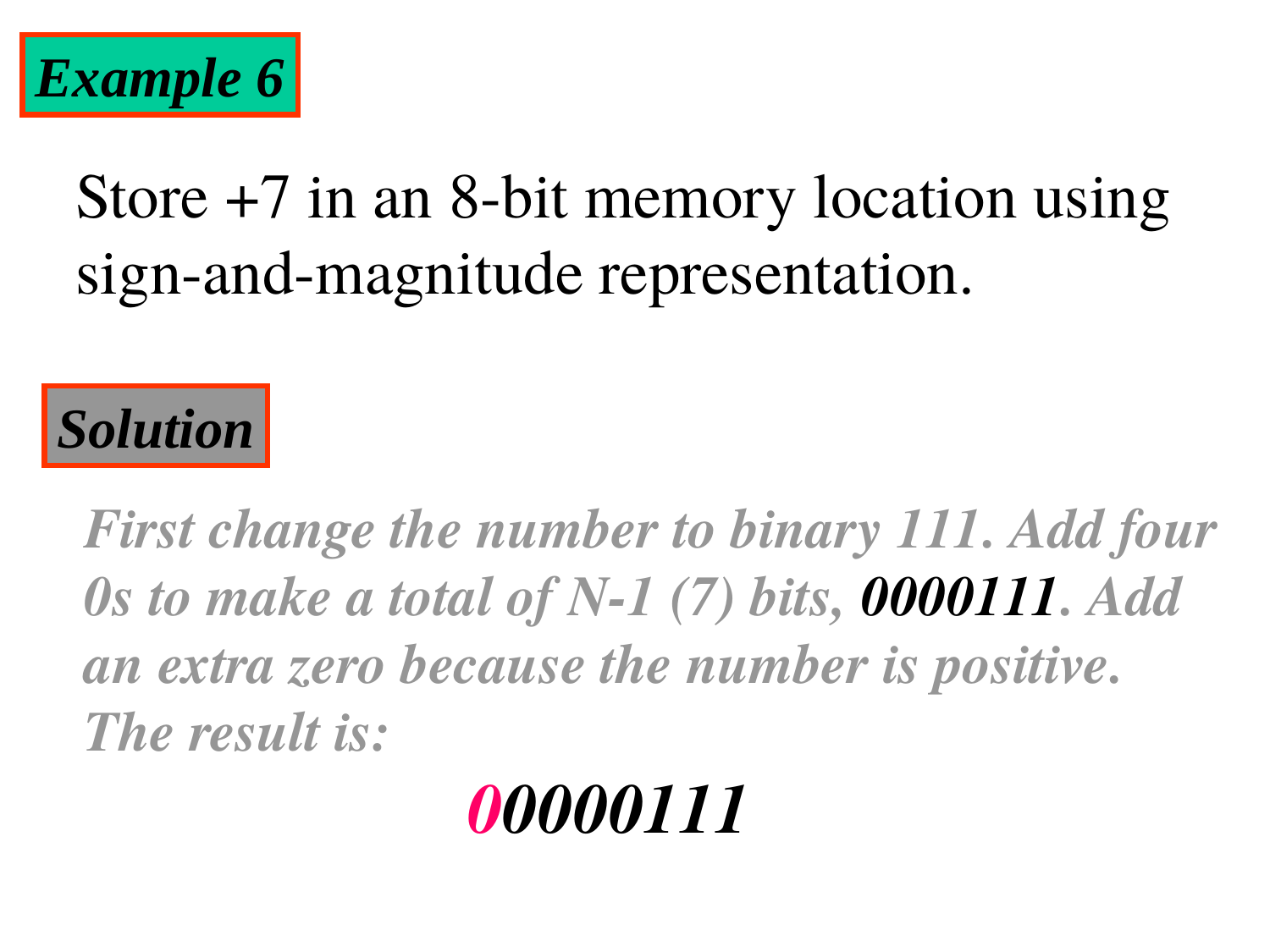

Example 6
Store +7 in an 8-bit memory location using sign-and-magnitude representation.
Solution
First change the number to binary 111. Add four 0s to make a total of N-1 (7) bits, 0000111. Add an extra zero because the number is positive. The result is:
                           00000111